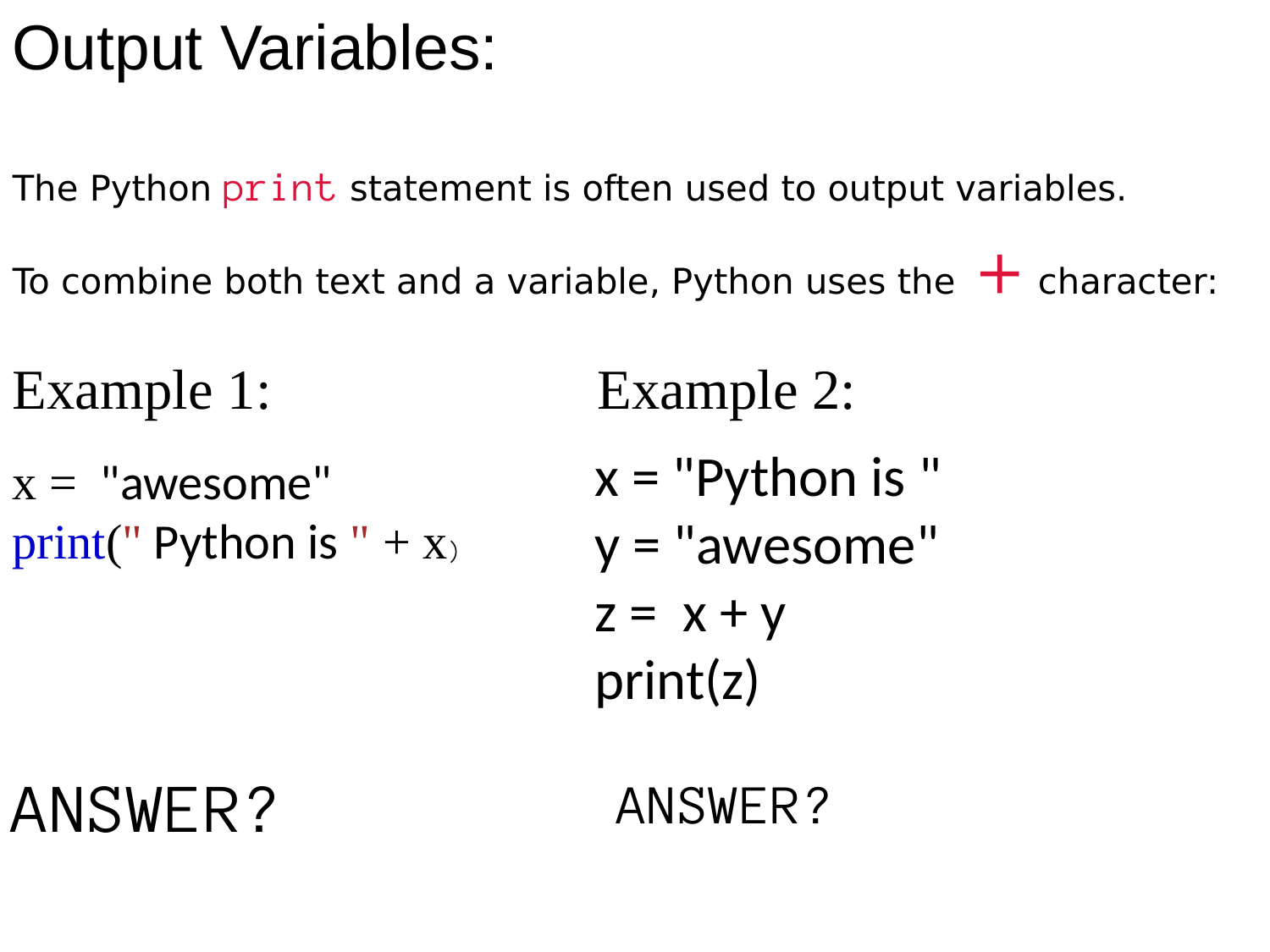

Output Variables:

The Python print statement is often used to output variables.
To combine both text and a variable, Python uses the + character:

Example 1:                       Example 2:

x = "Python is "
y = "awesome"
z =  x + y
print(z)
x =  "awesome"
print(" Python is " + x)

ANSWER?
ANSWER?